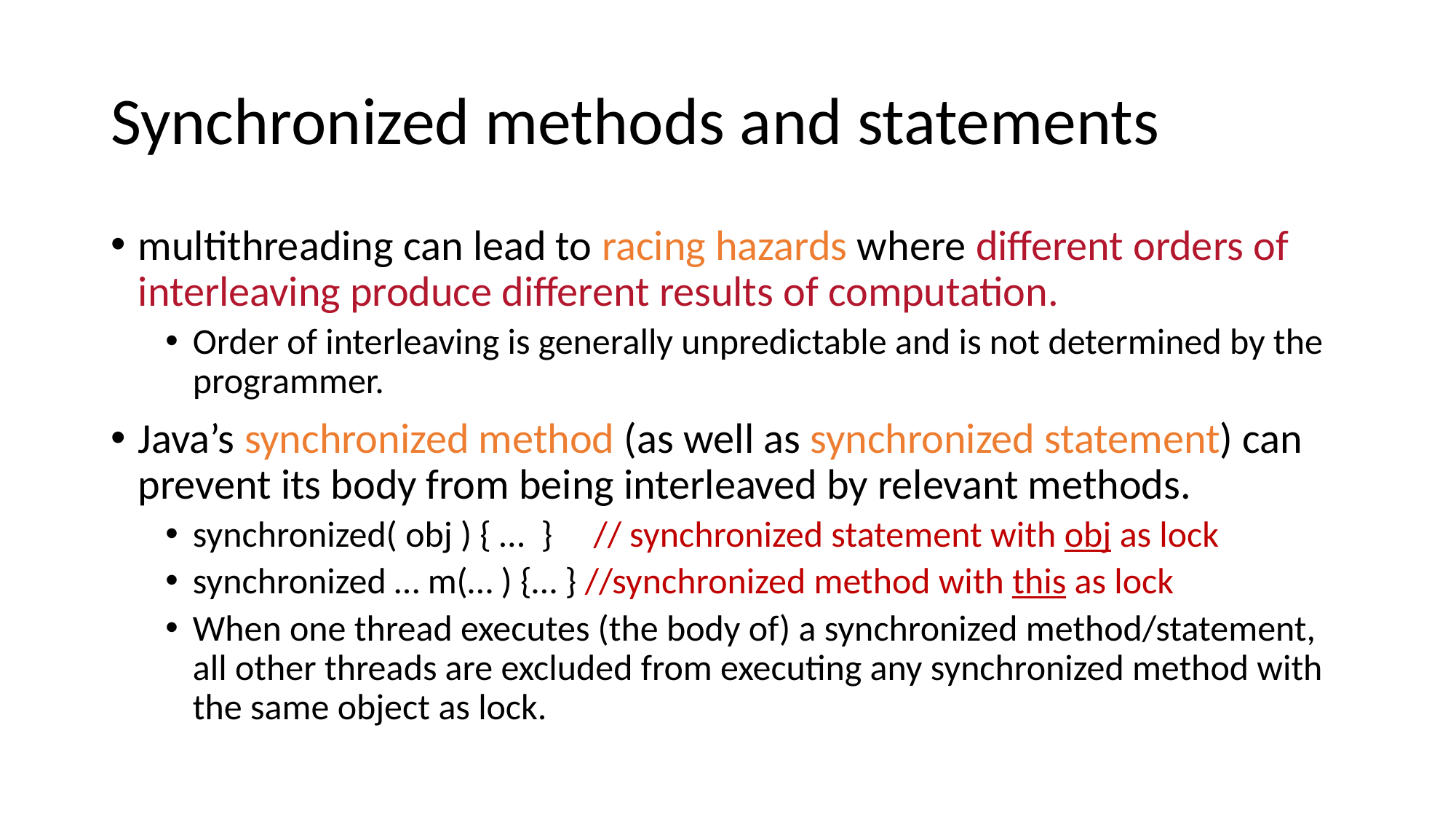

# Synchronized methods and statements
multithreading can lead to racing hazards where different orders of interleaving produce different results of computation.
Order of interleaving is generally unpredictable and is not determined by the programmer.
Java’s synchronized method (as well as synchronized statement) can prevent its body from being interleaved by relevant methods.
synchronized( obj ) { …  }     // synchronized statement with obj as lock
synchronized … m(… ) {… } //synchronized method with this as lock
When one thread executes (the body of) a synchronized method/statement, all other threads are excluded from executing any synchronized method with the same object as lock.